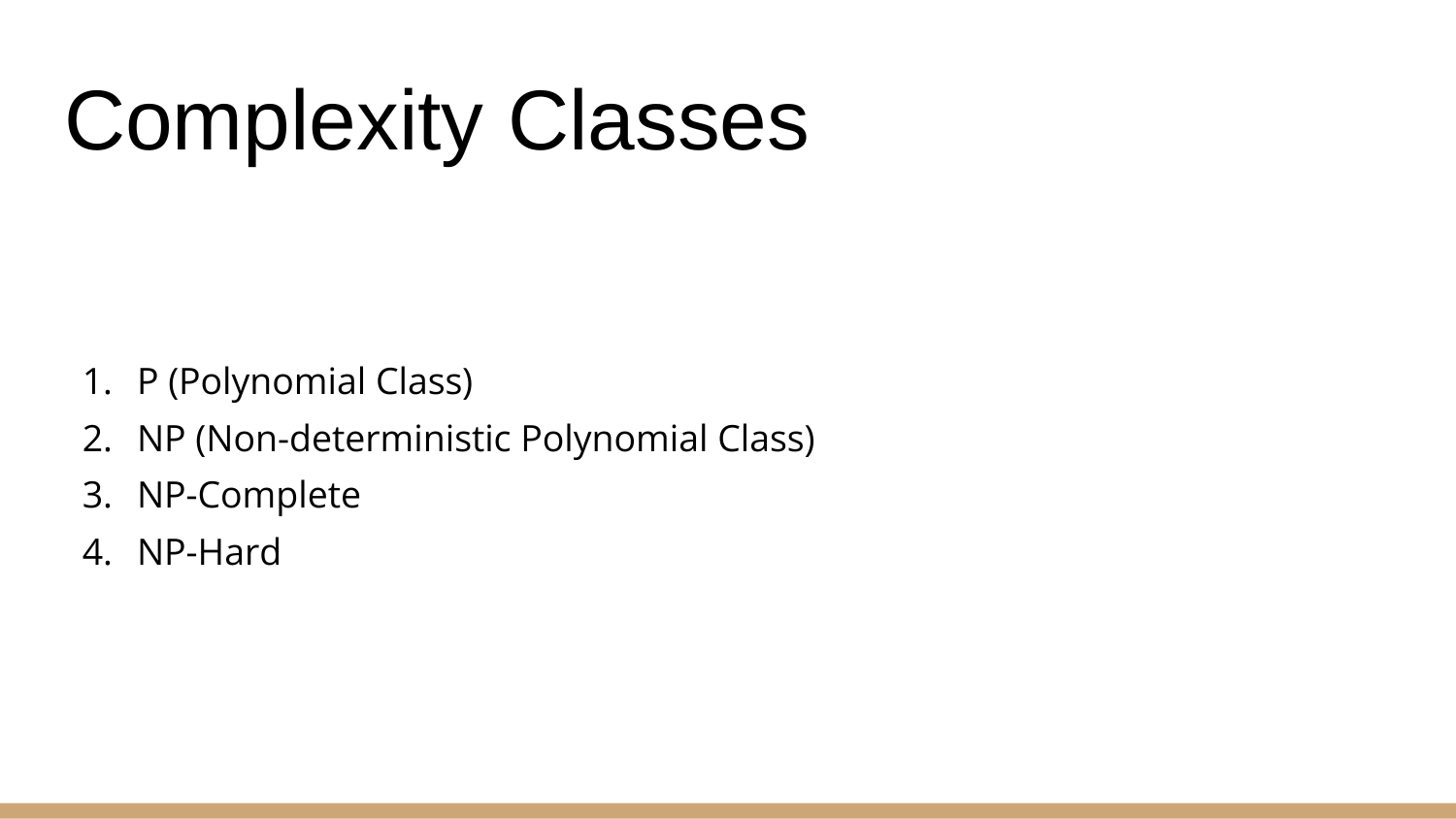

# Complexity Classes
P (Polynomial Class)
NP (Non-deterministic Polynomial Class)
NP-Complete
NP-Hard